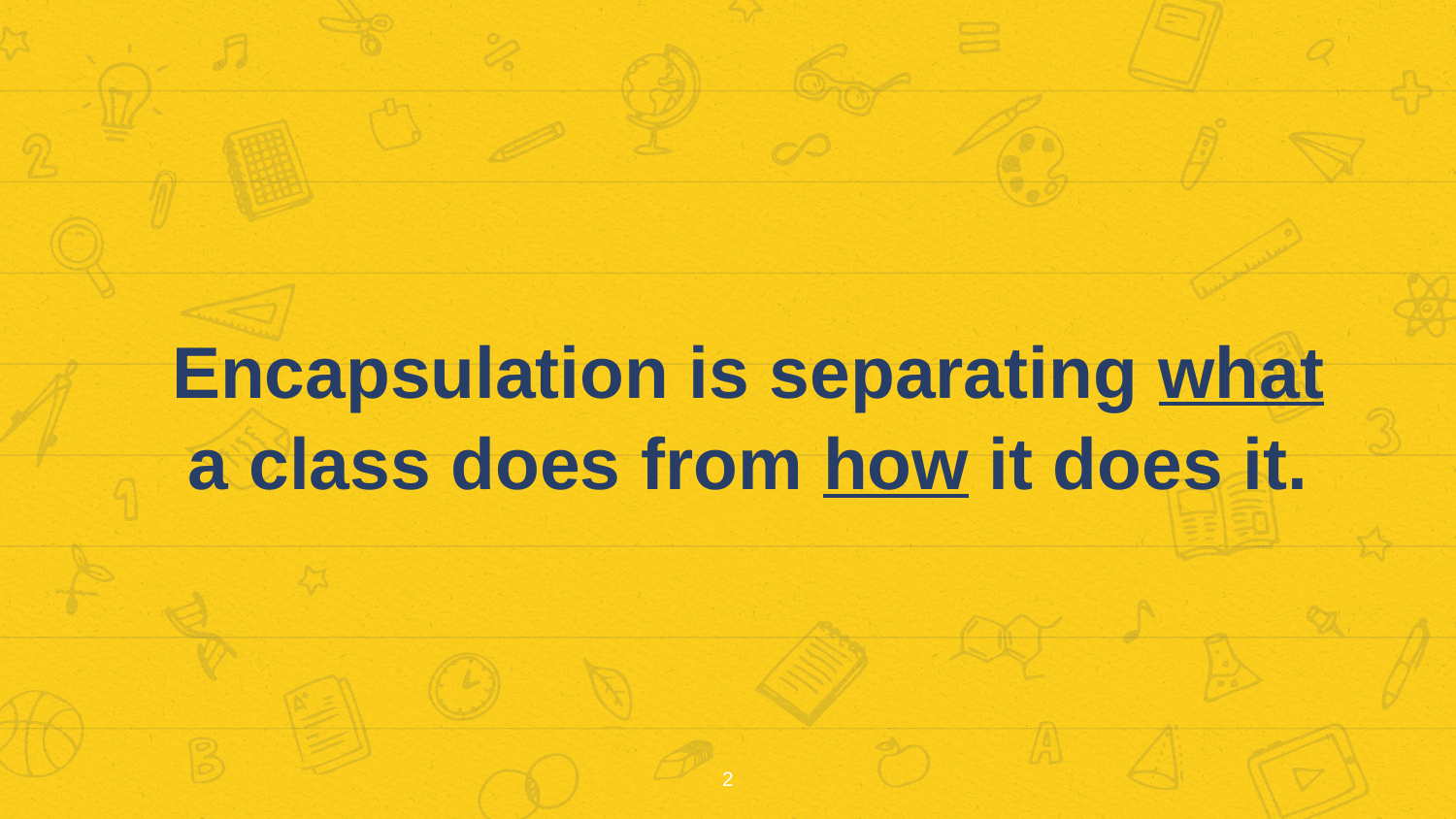

Encapsulation is separating what a class does from how it does it.
2